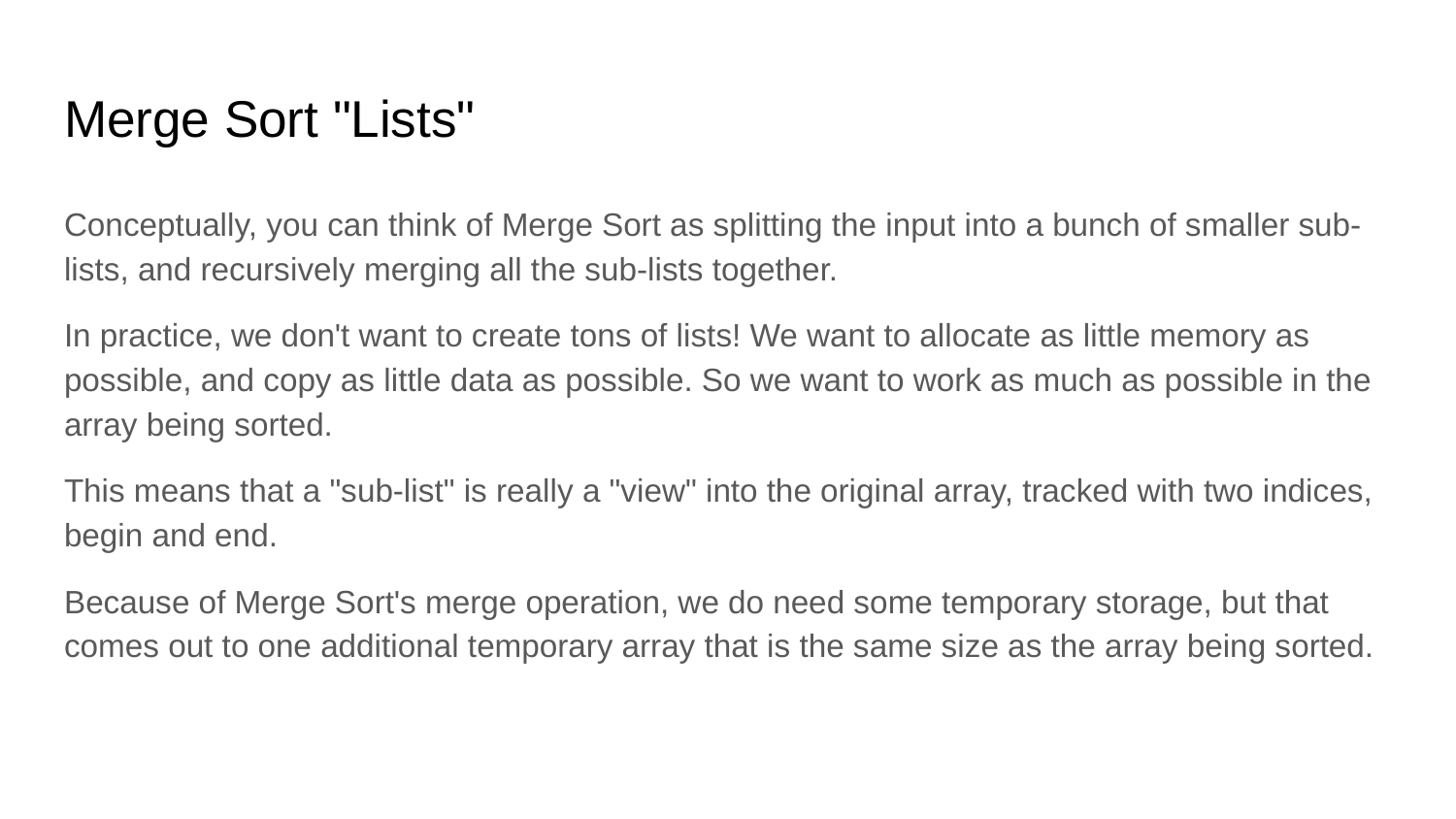

# Merge Sort "Lists"
Conceptually, you can think of Merge Sort as splitting the input into a bunch of smaller sub-lists, and recursively merging all the sub-lists together.
In practice, we don't want to create tons of lists! We want to allocate as little memory as possible, and copy as little data as possible. So we want to work as much as possible in the array being sorted.
This means that a "sub-list" is really a "view" into the original array, tracked with two indices, begin and end.
Because of Merge Sort's merge operation, we do need some temporary storage, but that comes out to one additional temporary array that is the same size as the array being sorted.